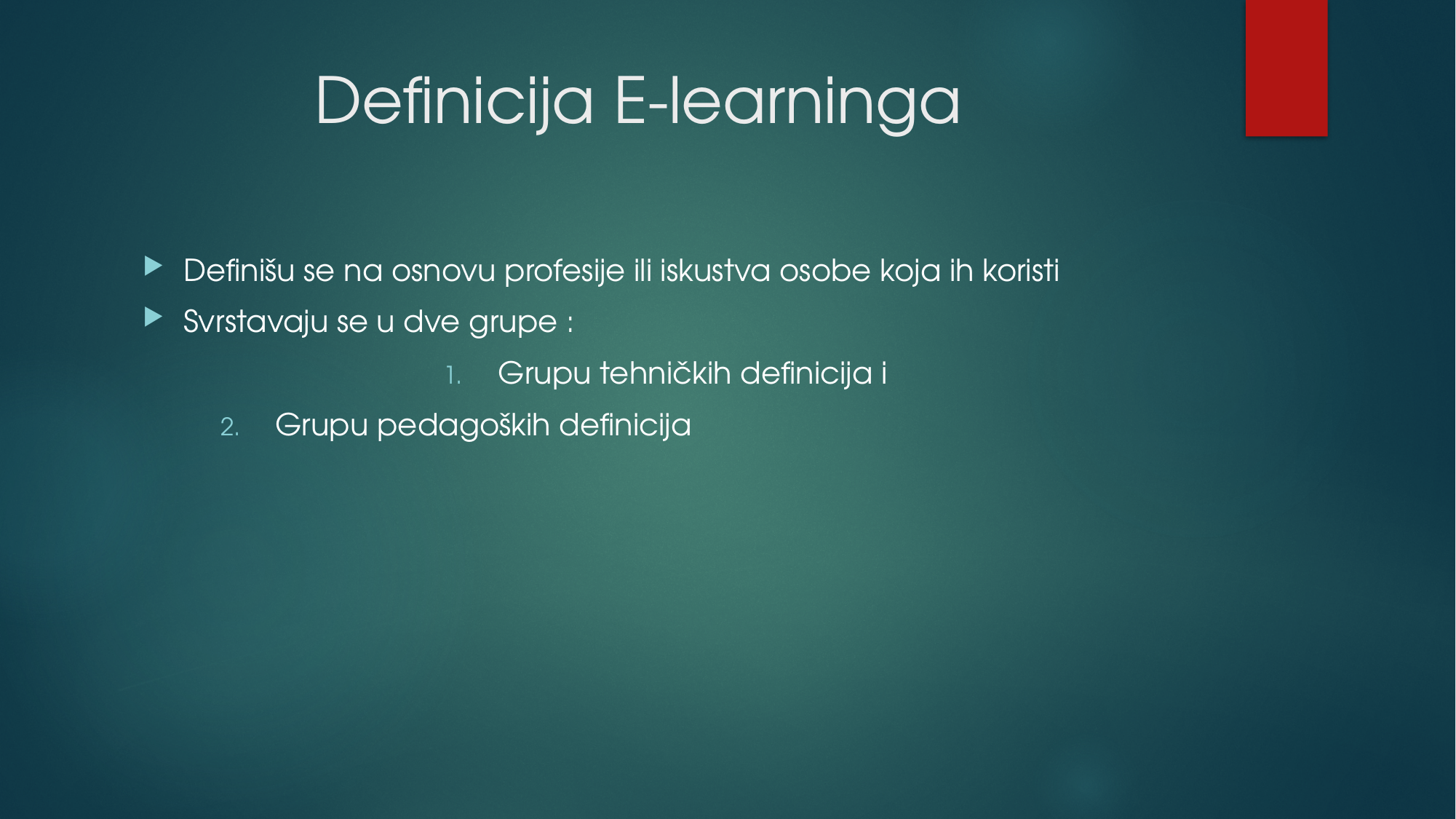

# Definicija E-learninga
Definišu se na osnovu profesije ili iskustva osobe koja ih koristi
Svrstavaju se u dve grupe :
Grupu tehničkih definicija i
Grupu pedagoških definicija